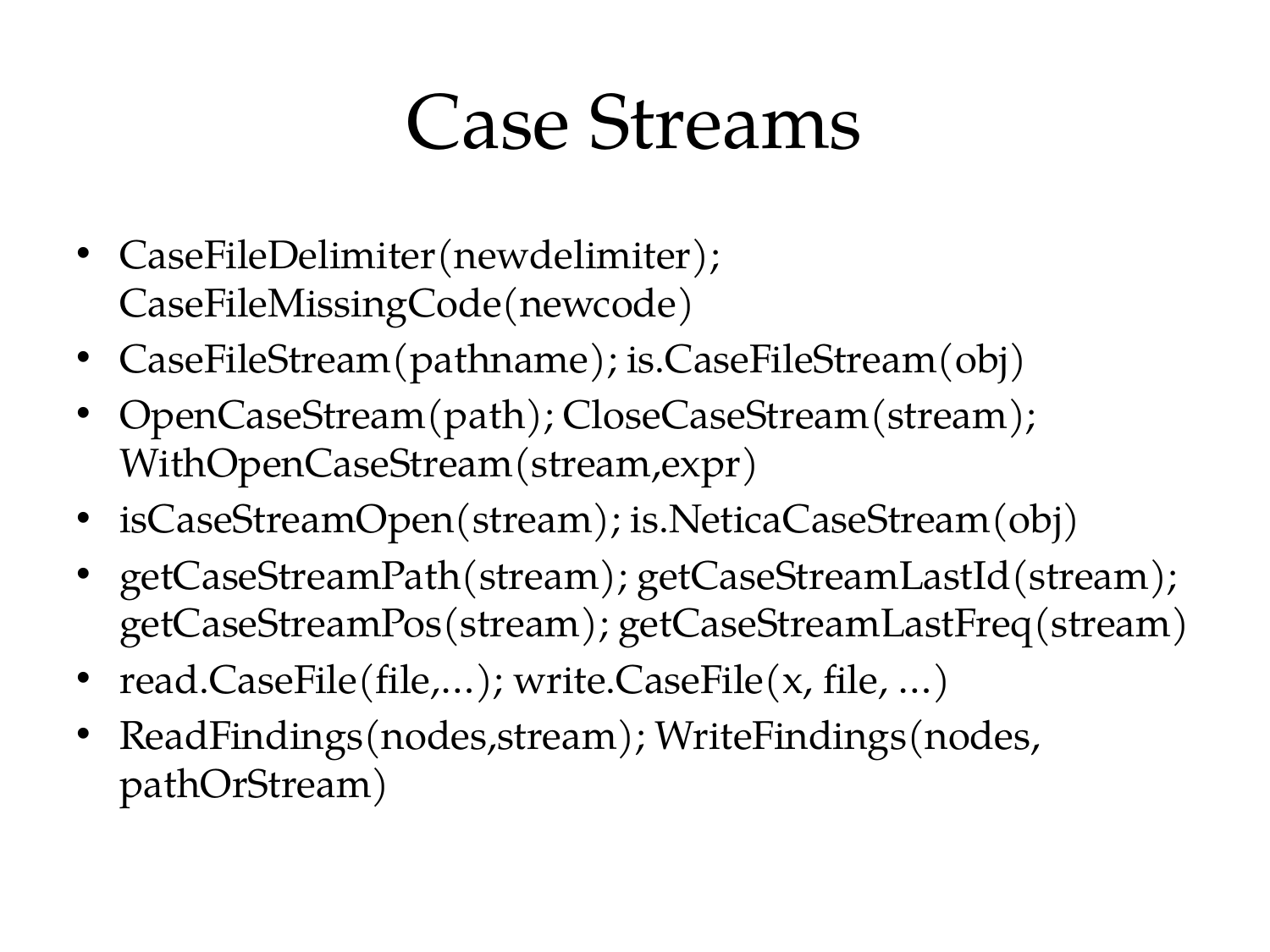

# Case Streams
CaseFileDelimiter(newdelimiter); CaseFileMissingCode(newcode)
CaseFileStream(pathname); is.CaseFileStream(obj)
OpenCaseStream(path); CloseCaseStream(stream); WithOpenCaseStream(stream,expr)
isCaseStreamOpen(stream); is.NeticaCaseStream(obj)
getCaseStreamPath(stream); getCaseStreamLastId(stream); getCaseStreamPos(stream); getCaseStreamLastFreq(stream)
read.CaseFile(file,…); write.CaseFile(x, file, …)
ReadFindings(nodes,stream); WriteFindings(nodes, pathOrStream)